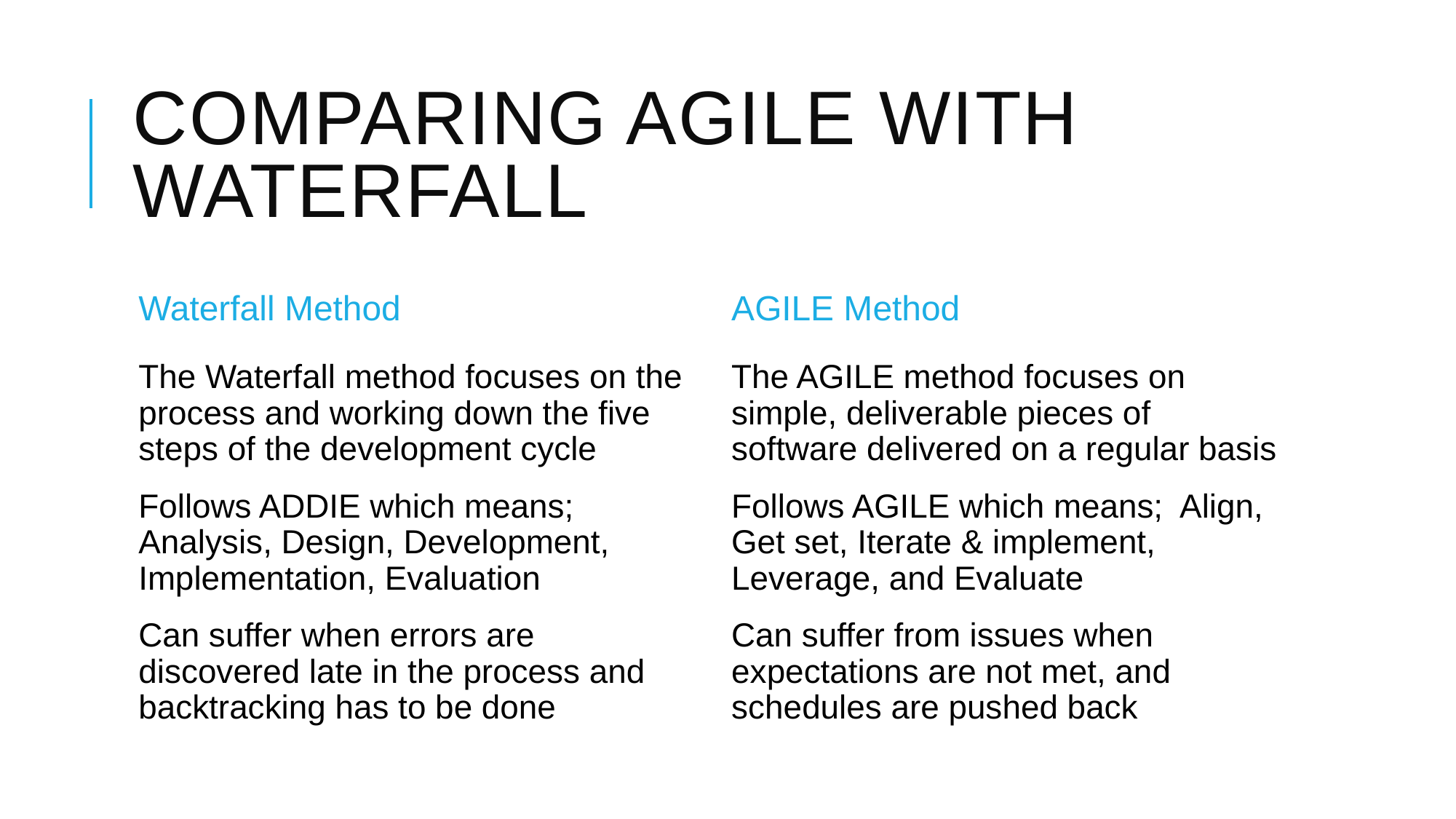

# Comparing AGILE with Waterfall
Waterfall Method
AGILE Method
The Waterfall method focuses on the process and working down the five steps of the development cycle
Follows ADDIE which means;         Analysis, Design, Development, Implementation, Evaluation
Can suffer when errors are discovered late in the process and backtracking has to be done
The AGILE method focuses on simple, deliverable pieces of software delivered on a regular basis
Follows AGILE which means;  Align, Get set, Iterate & implement, Leverage, and Evaluate
Can suffer from issues when expectations are not met, and schedules are pushed back